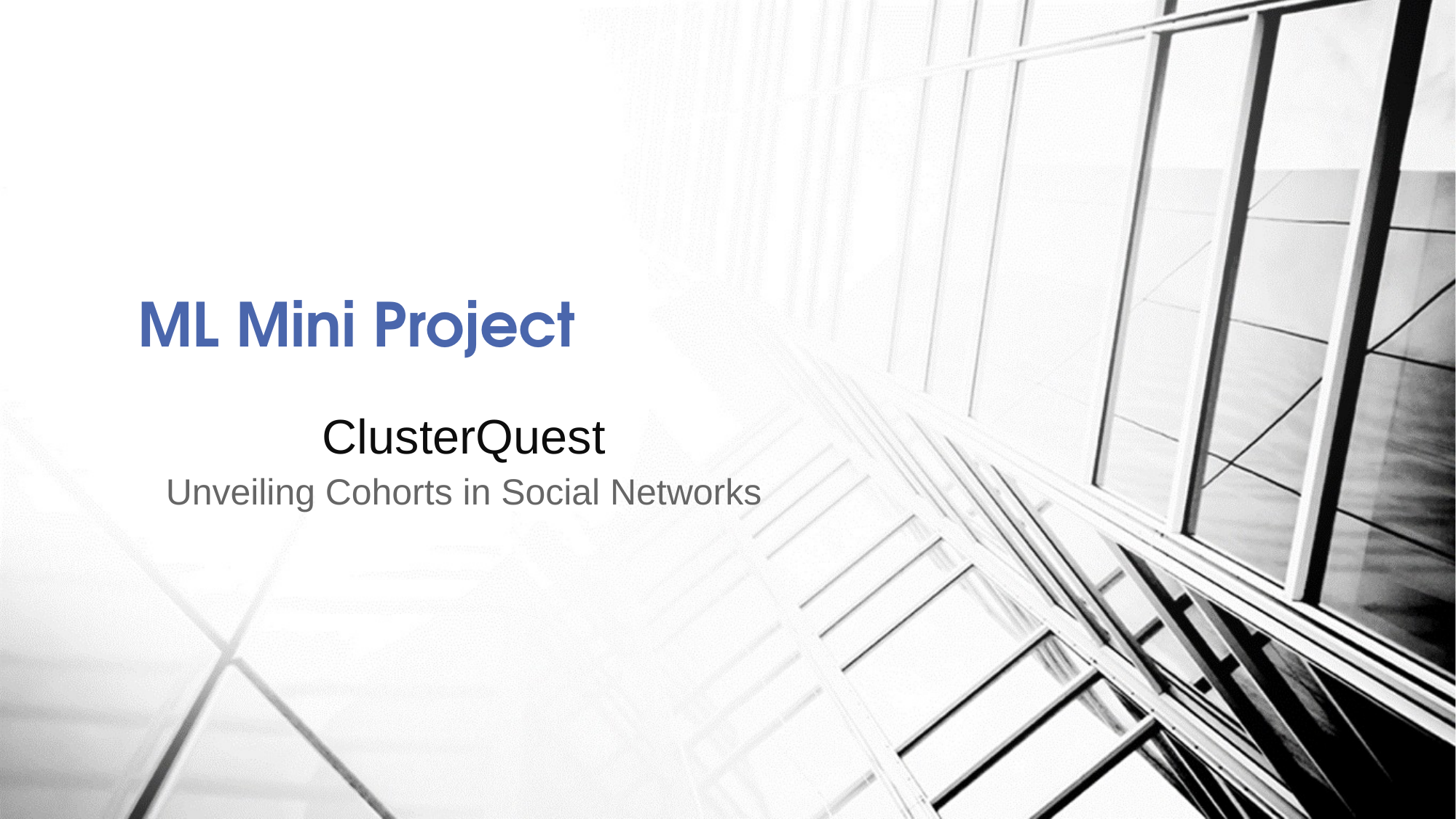

# ML Mini Project
ClusterQuest
Unveiling Cohorts in Social Networks